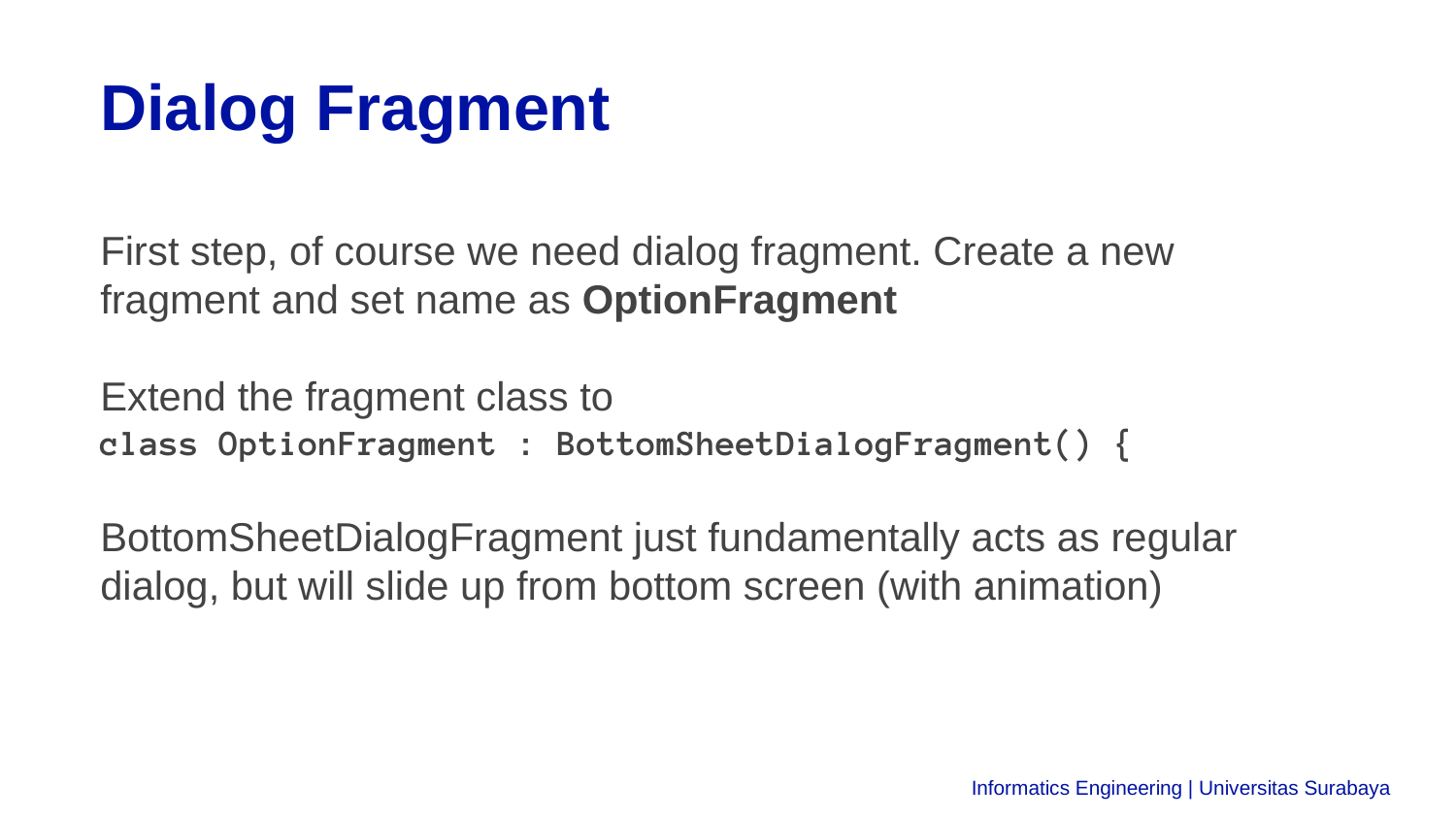

Dialog Fragment
First step, of course we need dialog fragment. Create a new fragment and set name as OptionFragment

Extend the fragment class to
class OptionFragment : BottomSheetDialogFragment() {

BottomSheetDialogFragment just fundamentally acts as regular dialog, but will slide up from bottom screen (with animation)
Informatics Engineering | Universitas Surabaya